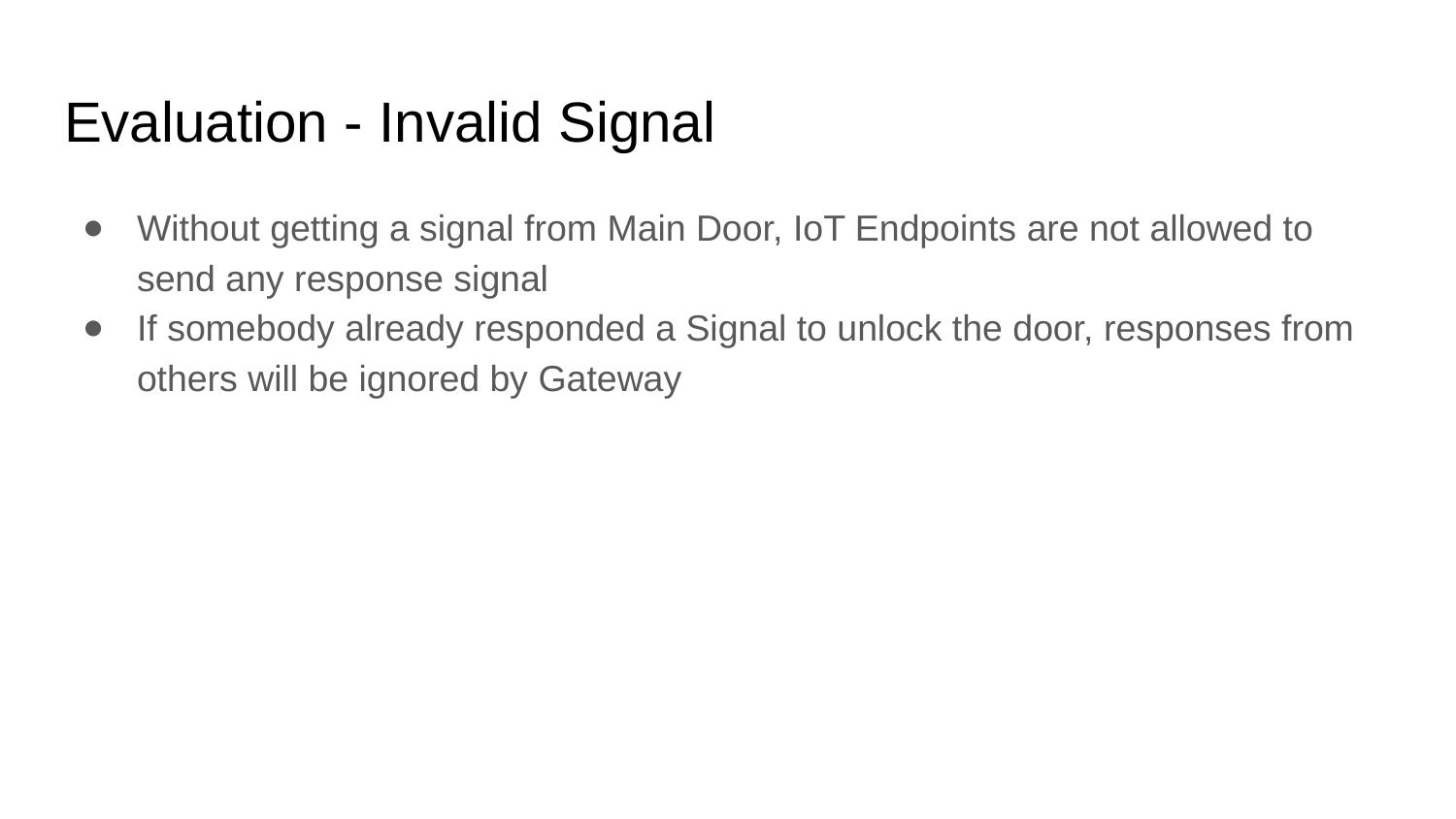

# Evaluation - Invalid Signal
Without getting a signal from Main Door, IoT Endpoints are not allowed to send any response signal
If somebody already responded a Signal to unlock the door, responses from others will be ignored by Gateway